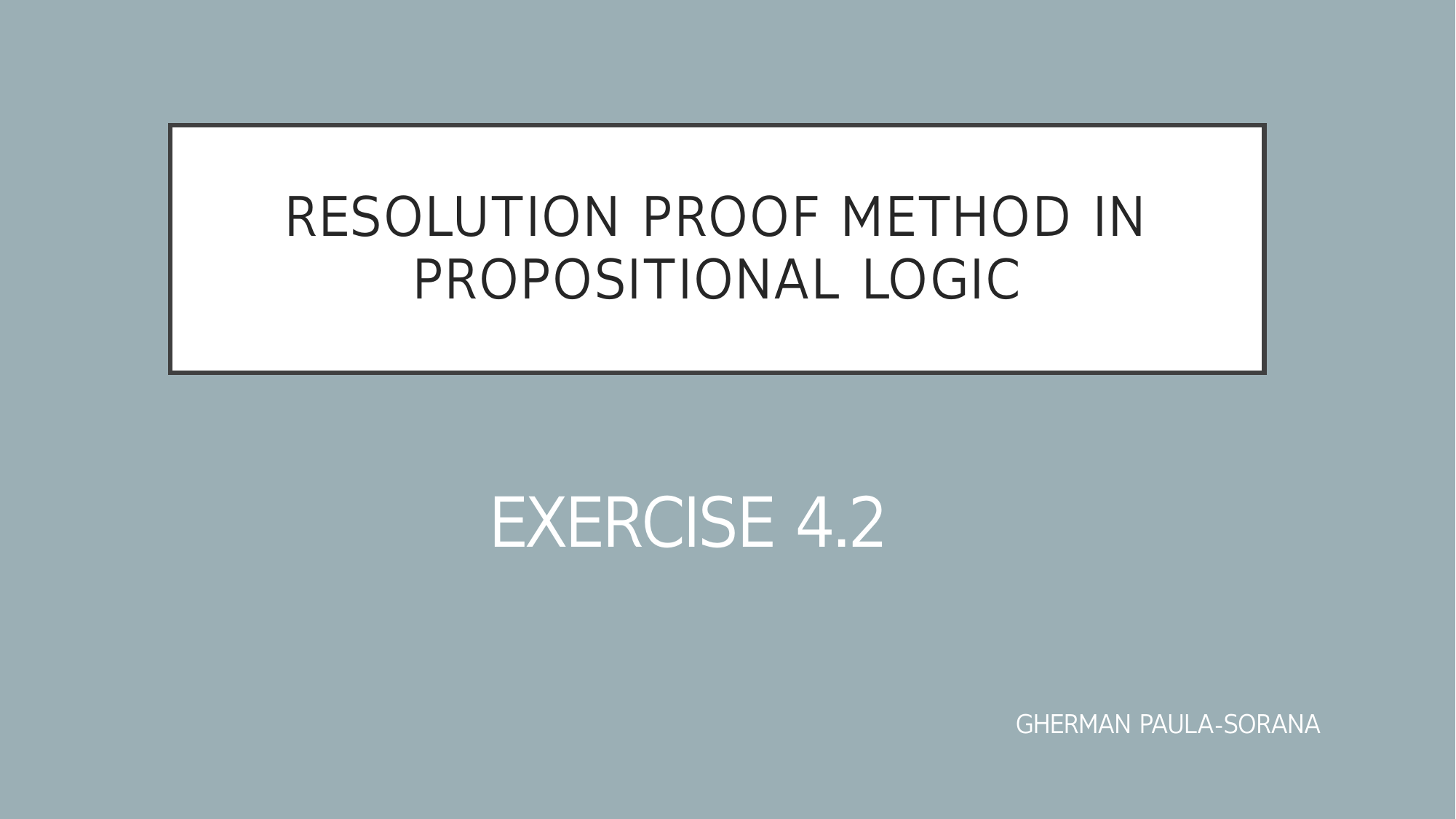

# Resolution proof method in propositional logic
EXERCISE 4.2
GHERMAN PAULA-SORANA